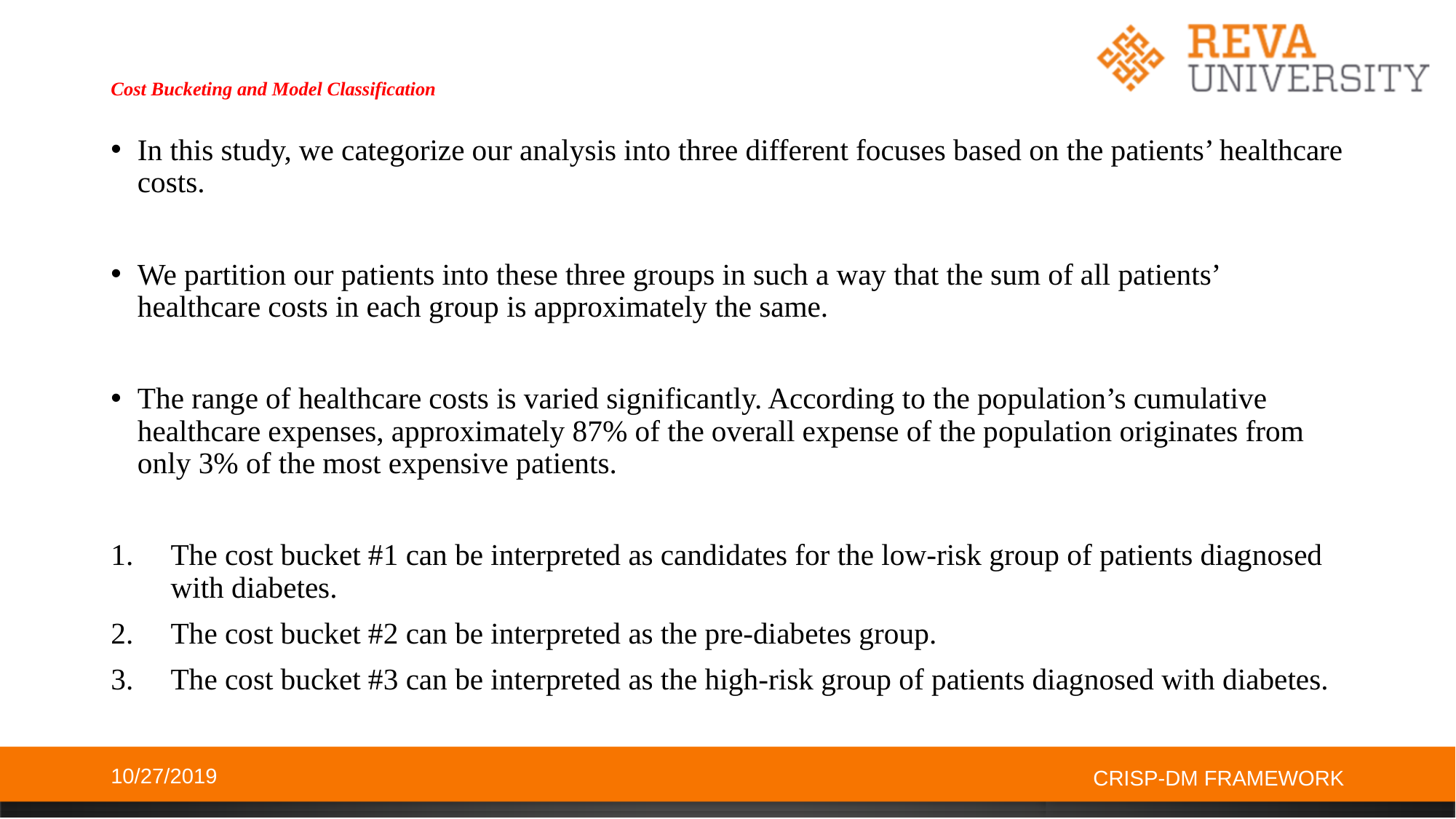

# Cost Bucketing and Model Classification
In this study, we categorize our analysis into three different focuses based on the patients’ healthcare costs.

We partition our patients into these three groups in such a way that the sum of all patients’ healthcare costs in each group is approximately the same.

The range of healthcare costs is varied significantly. According to the population’s cumulative healthcare expenses, approximately 87% of the overall expense of the population originates from only 3% of the most expensive patients.

The cost bucket #1 can be interpreted as candidates for the low-risk group of patients diagnosed with diabetes.
The cost bucket #2 can be interpreted as the pre-diabetes group.
The cost bucket #3 can be interpreted as the high-risk group of patients diagnosed with diabetes.

10/27/2019
CRISP-DM FRAMEWORK